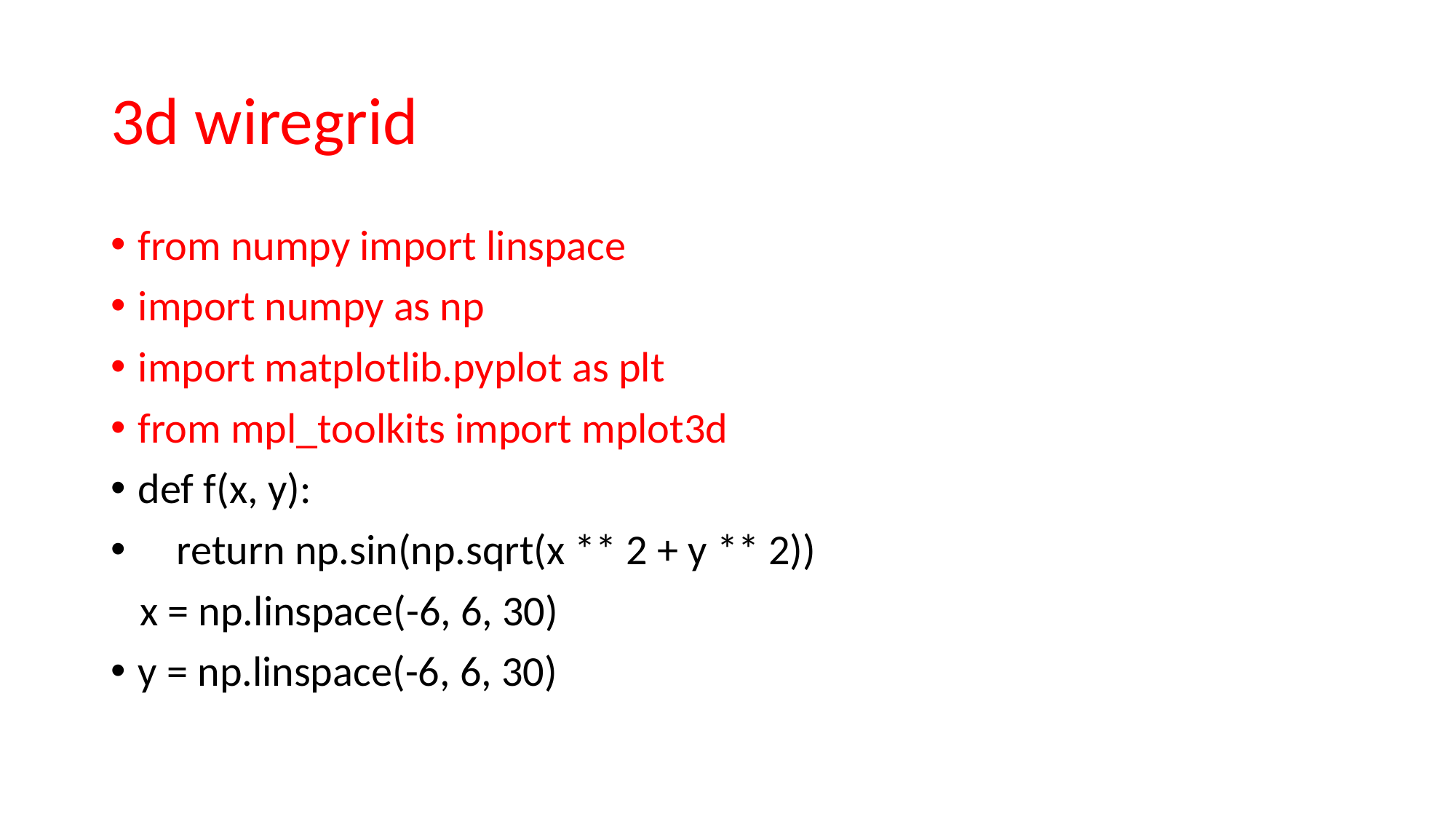

# 3d wiregrid
from numpy import linspace
import numpy as np
import matplotlib.pyplot as plt
from mpl_toolkits import mplot3d
def f(x, y):
    return np.sin(np.sqrt(x ** 2 + y ** 2))
   x = np.linspace(-6, 6, 30)
y = np.linspace(-6, 6, 30)